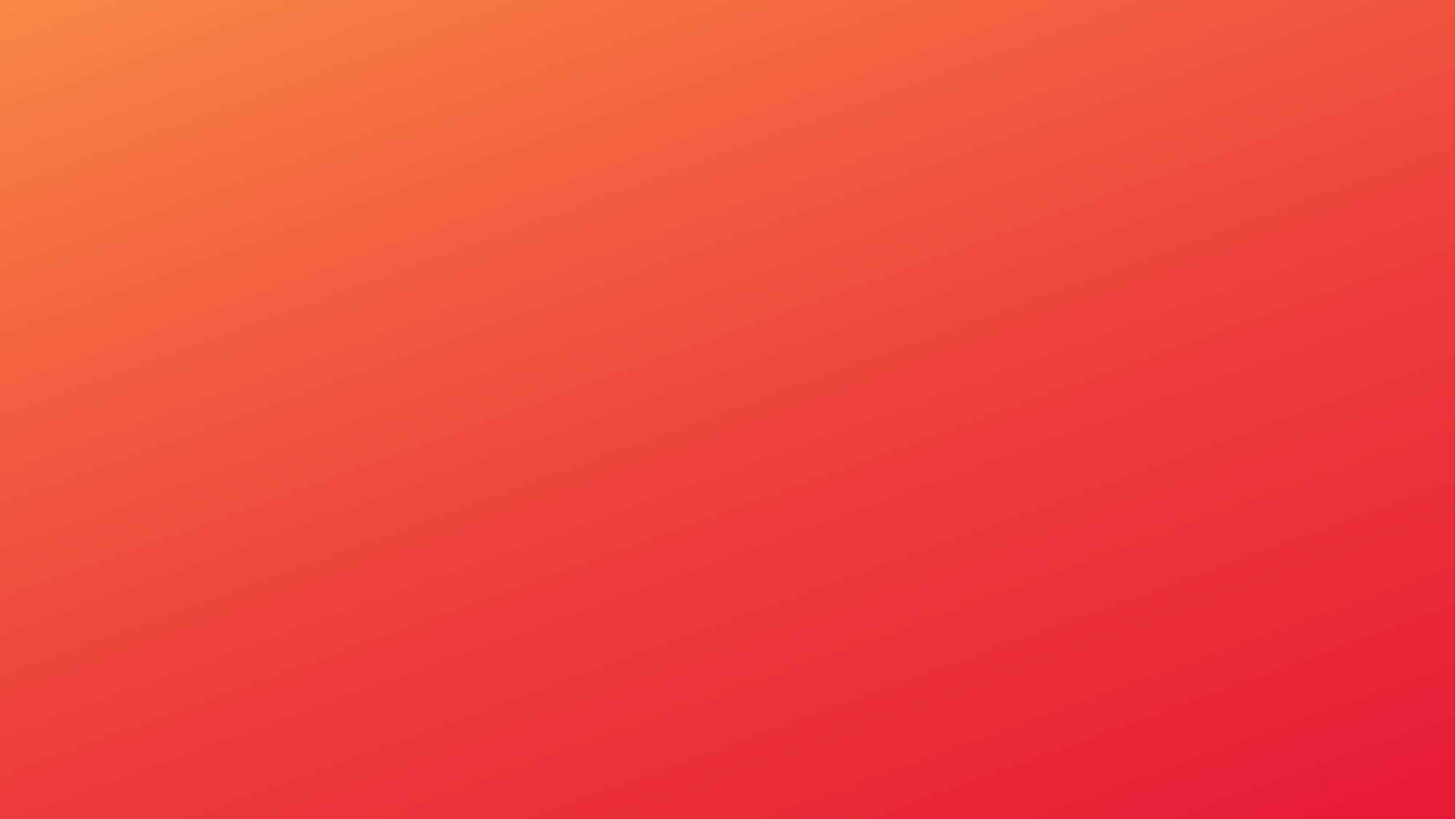

Thank you

END OF DOCUMENT
All the content, including visual images and tables in this report is copyrighted and is the only intellectual property of Prain Global
based in Seoul, South Korea. Users are forbidden to reproduce, republish, redistribute or resell any materials from these documents in either machine-readable or any other form without written permission of Prain Global
All rights reserved. Strictly confidential